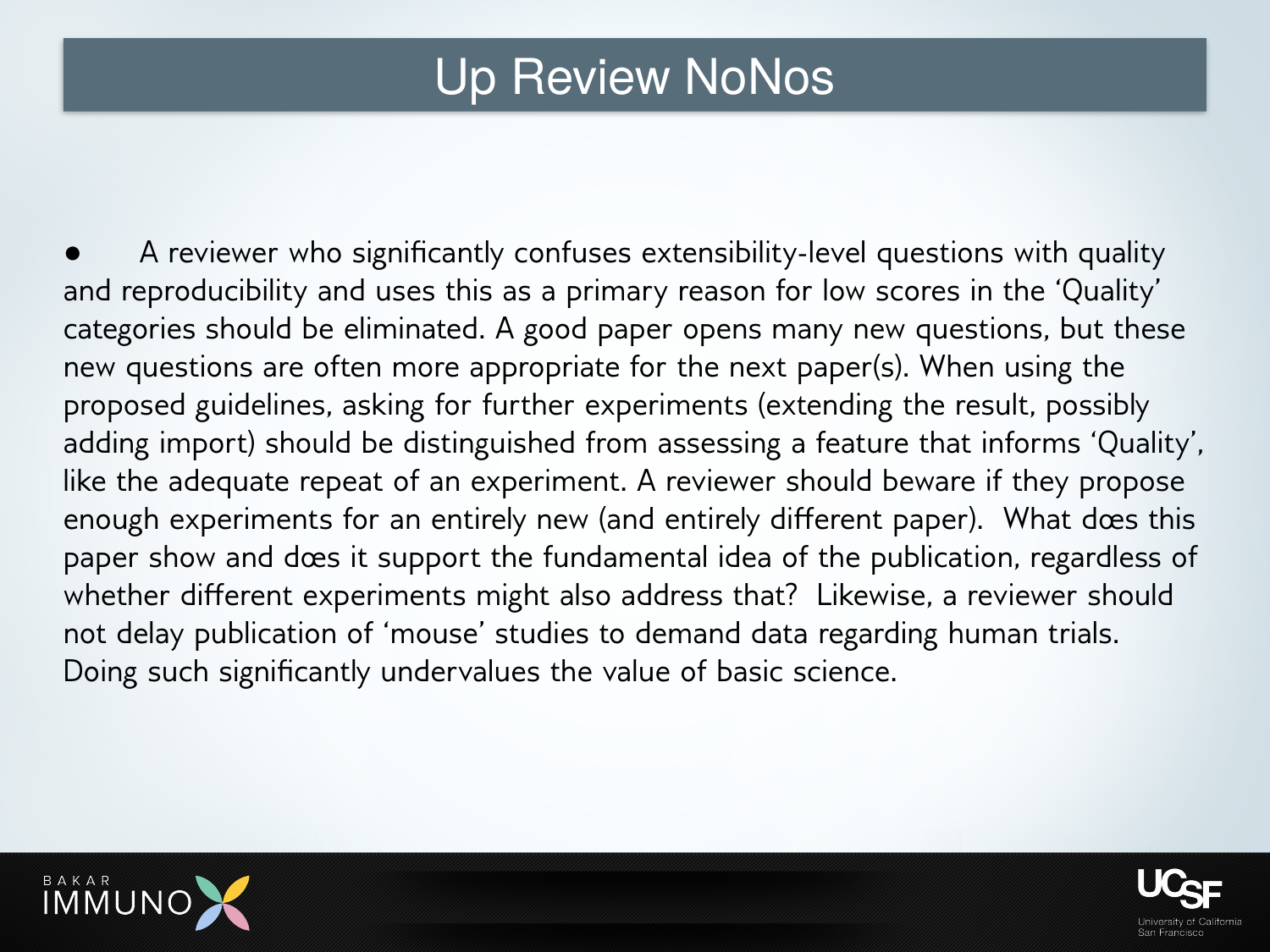

# Up Review NoNos
●      A reviewer who significantly confuses extensibility-level questions with quality and reproducibility and uses this as a primary reason for low scores in the ‘Quality’ categories should be eliminated. A good paper opens many new questions, but these new questions are often more appropriate for the next paper(s). When using the proposed guidelines, asking for further experiments (extending the result, possibly adding import) should be distinguished from assessing a feature that informs ‘Quality’, like the adequate repeat of an experiment. A reviewer should beware if they propose enough experiments for an entirely new (and entirely different paper).  What does this paper show and does it support the fundamental idea of the publication, regardless of whether different experiments might also address that?  Likewise, a reviewer should not delay publication of ‘mouse’ studies to demand data regarding human trials.  Doing such significantly undervalues the value of basic science.